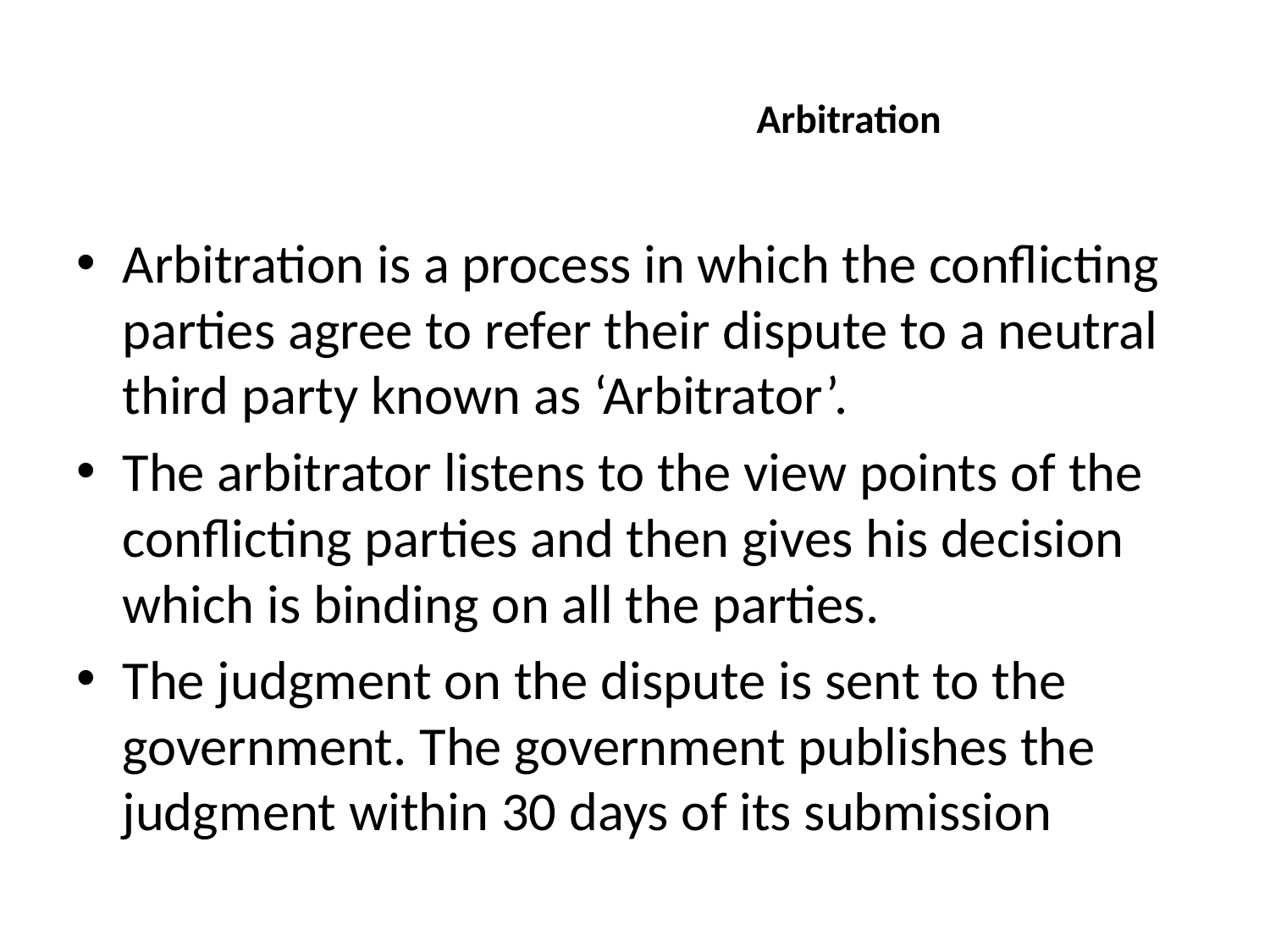

# Arbitration
Arbitration is a process in which the conflicting parties agree to refer their dispute to a neutral third party known as ‘Arbitrator’.
The arbitrator listens to the view points of the conflicting parties and then gives his decision which is binding on all the parties.
The judgment on the dispute is sent to the government. The government publishes the judgment within 30 days of its submission